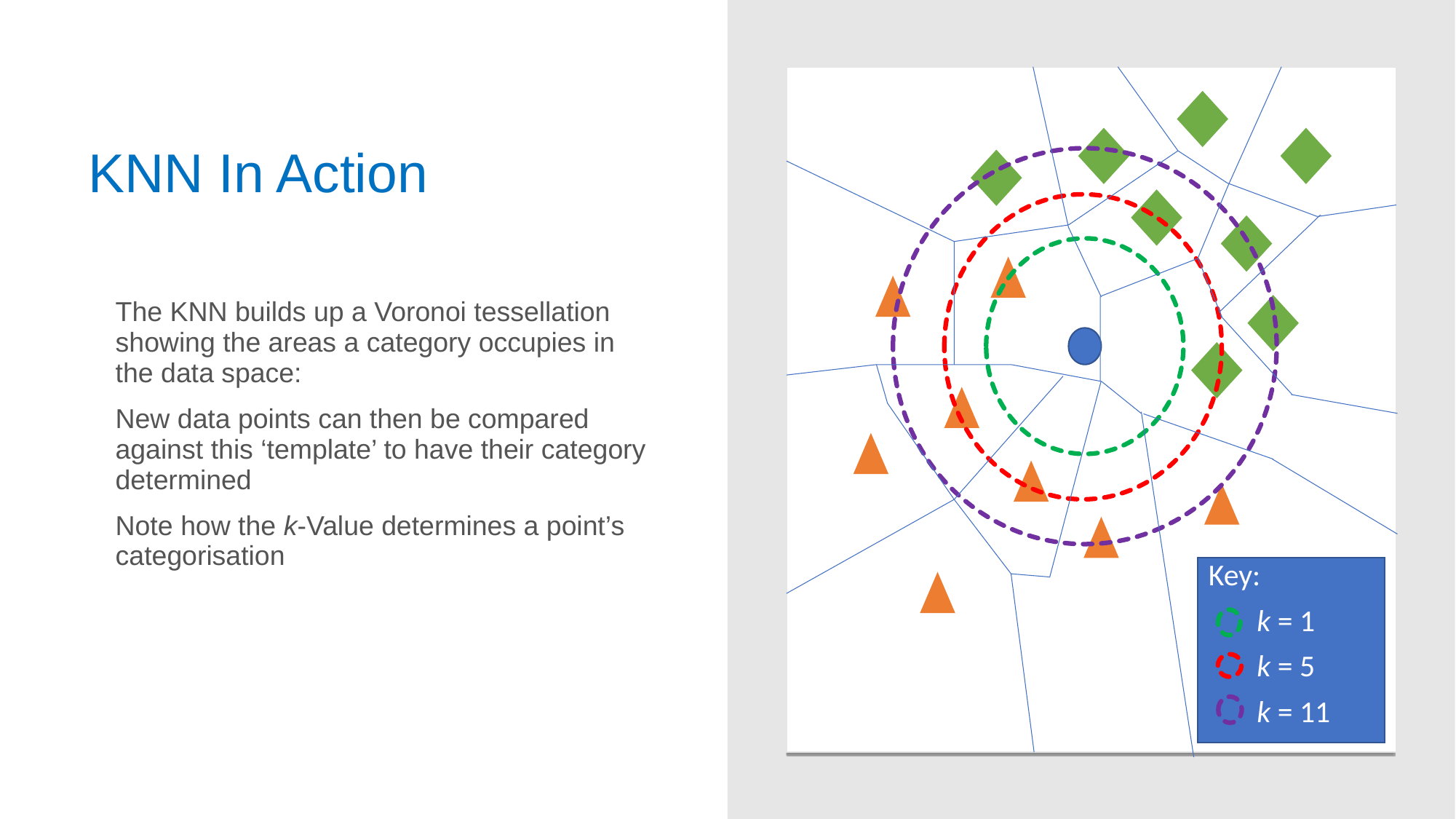

KNN In Action

The KNN builds up a Voronoi tessellation showing the areas a category occupies in the data space:
New data points can then be compared against this ‘template’ to have their category determined
Note how the k-Value determines a point’s categorisation

Key:
       k = 1
       k = 5
       k = 11